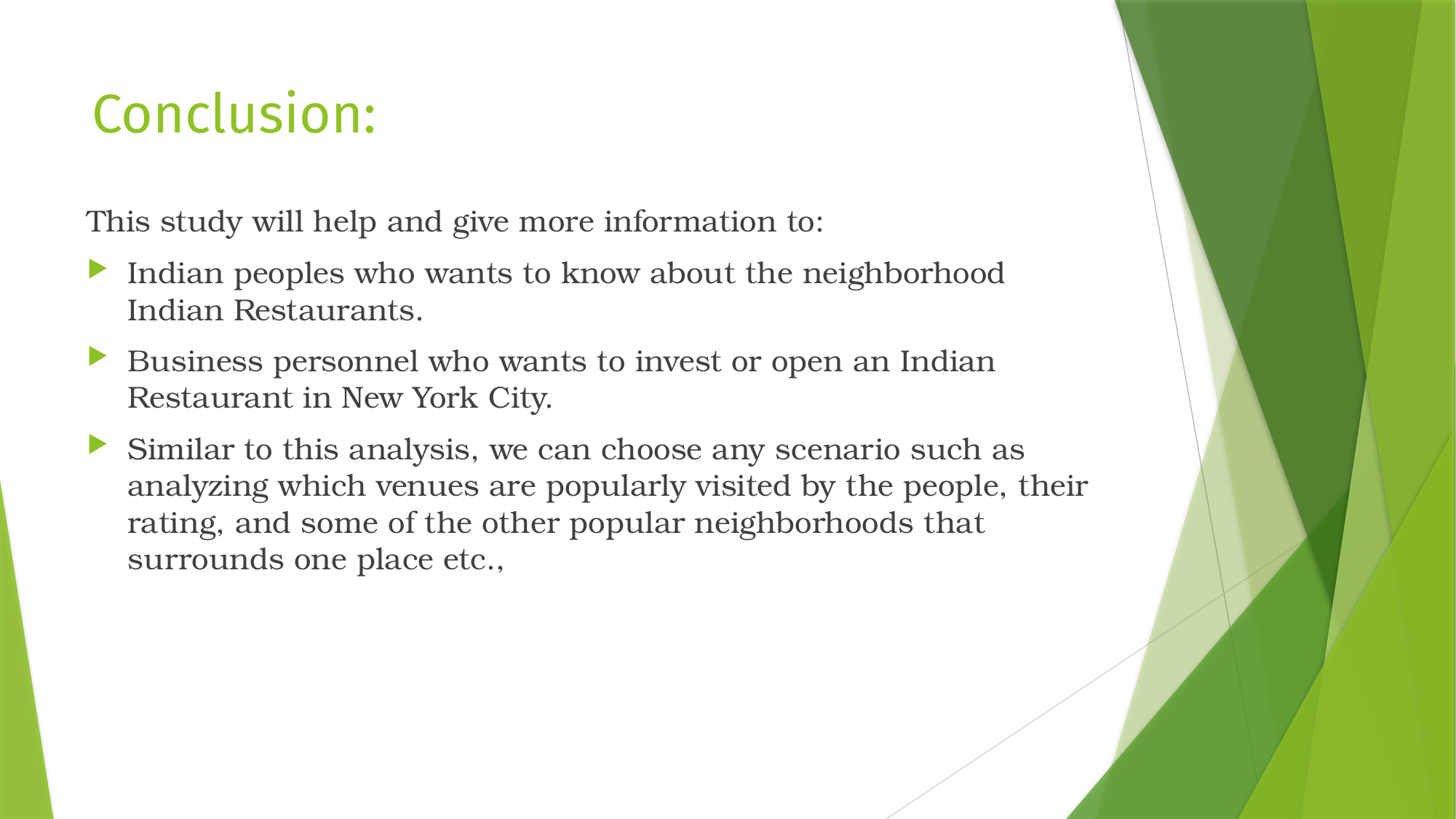

# Conclusion:
This study will help and give more information to:
Indian peoples who wants to know about the neighborhood Indian Restaurants.
Business personnel who wants to invest or open an Indian Restaurant in New York City.
Similar to this analysis, we can choose any scenario such as analyzing which venues are popularly visited by the people, their rating, and some of the other popular neighborhoods that surrounds one place etc.,